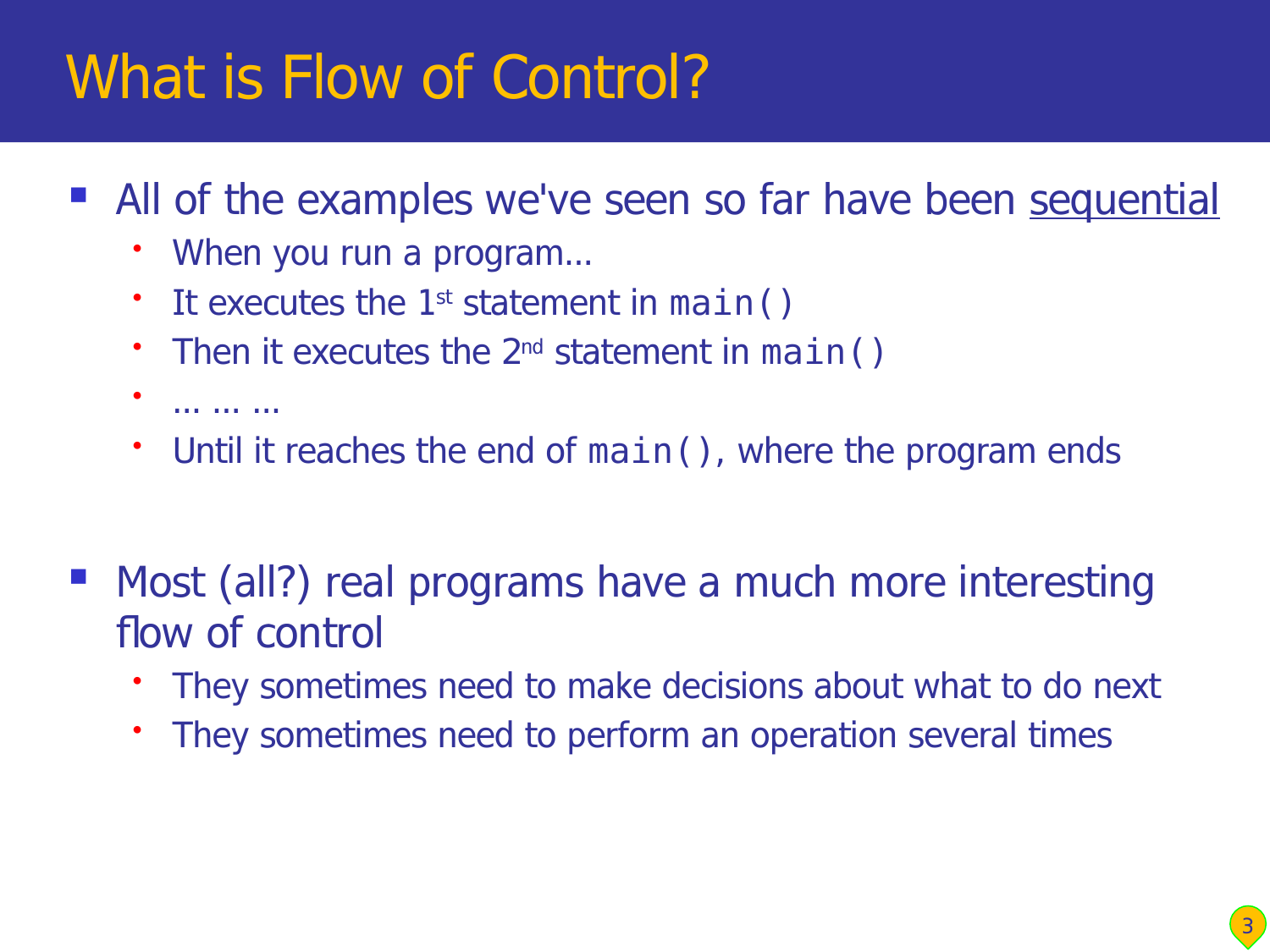

# What is Flow of Control?
All of the examples we've seen so far have been sequential
When you run a program…
It executes the 1st statement in main()
Then it executes the 2nd statement in main()
… … …
Until it reaches the end of main(), where the program ends

Most (all?) real programs have a much more interesting flow of control
They sometimes need to make decisions about what to do next
They sometimes need to perform an operation several times

3